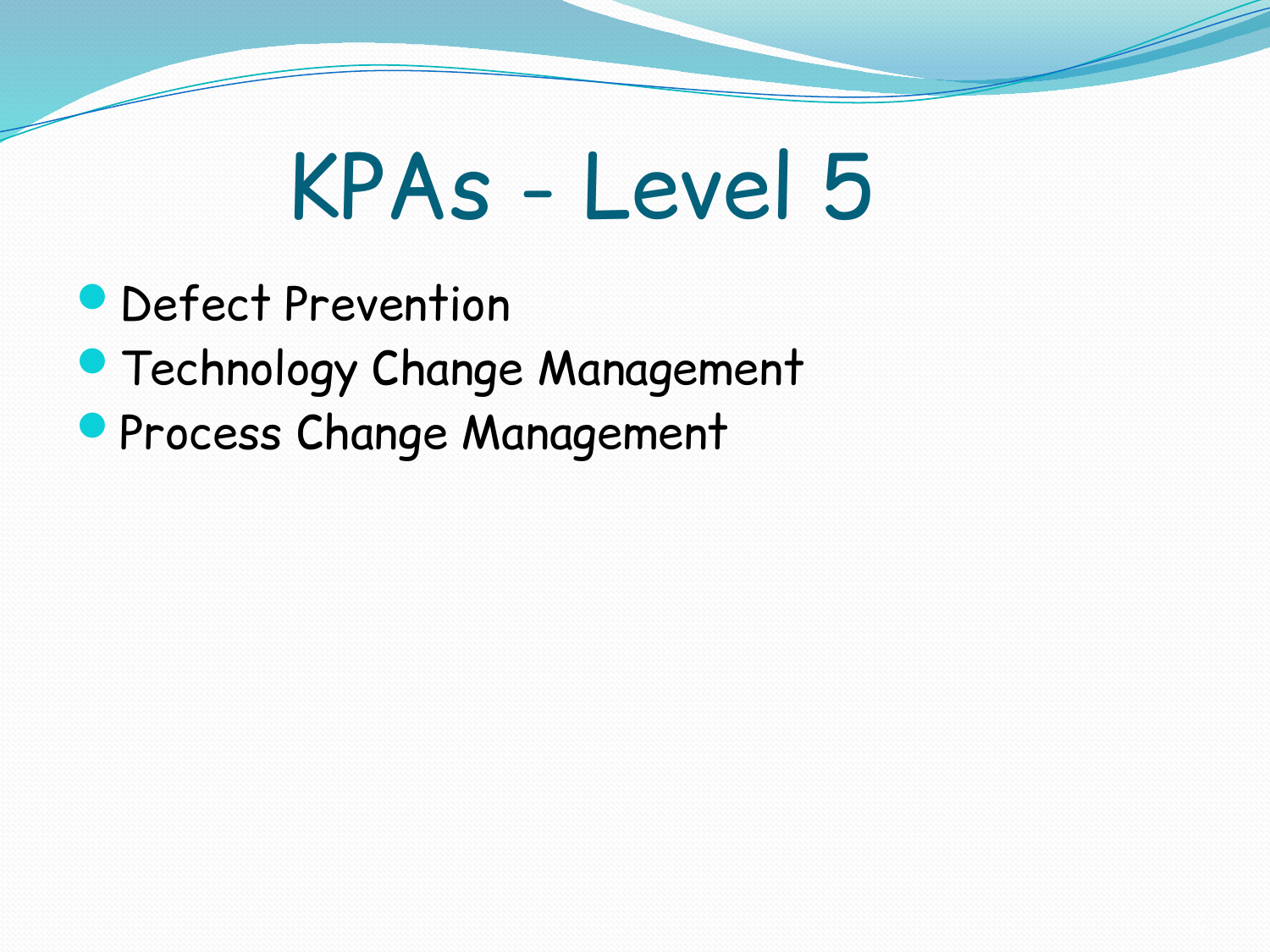

# KPAs - Level 5
Defect Prevention
Technology Change Management
Process Change Management

16